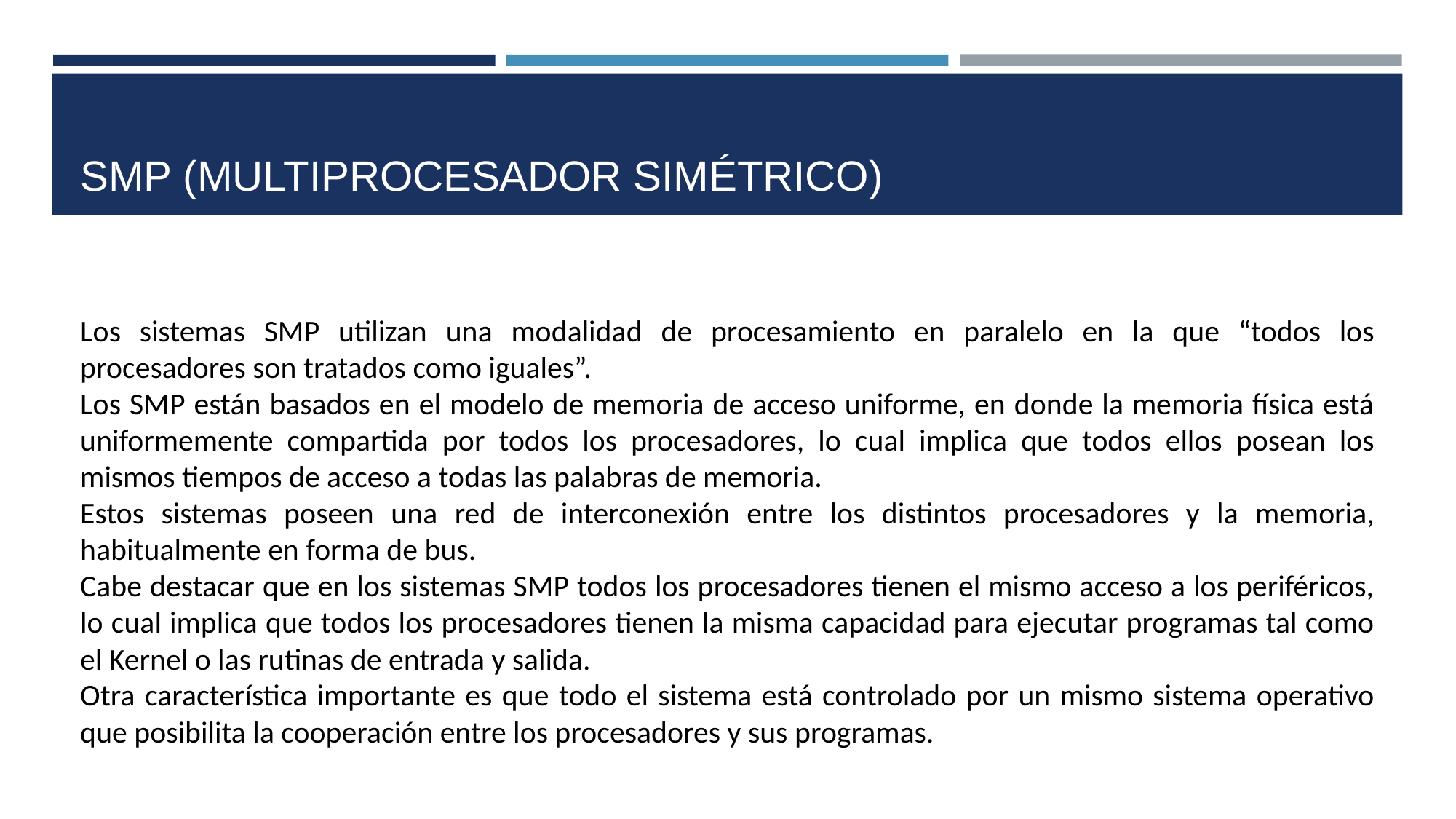

# SMP (MULTIPROCESADOR SIMÉTRICO)
Los sistemas SMP utilizan una modalidad de procesamiento en paralelo en la que “todos los procesadores son tratados como iguales”.
Los SMP están basados en el modelo de memoria de acceso uniforme, en donde la memoria física está uniformemente compartida por todos los procesadores, lo cual implica que todos ellos posean los mismos tiempos de acceso a todas las palabras de memoria.
Estos sistemas poseen una red de interconexión entre los distintos procesadores y la memoria, habitualmente en forma de bus.
Cabe destacar que en los sistemas SMP todos los procesadores tienen el mismo acceso a los periféricos, lo cual implica que todos los procesadores tienen la misma capacidad para ejecutar programas tal como el Kernel o las rutinas de entrada y salida.
Otra característica importante es que todo el sistema está controlado por un mismo sistema operativo que posibilita la cooperación entre los procesadores y sus programas.